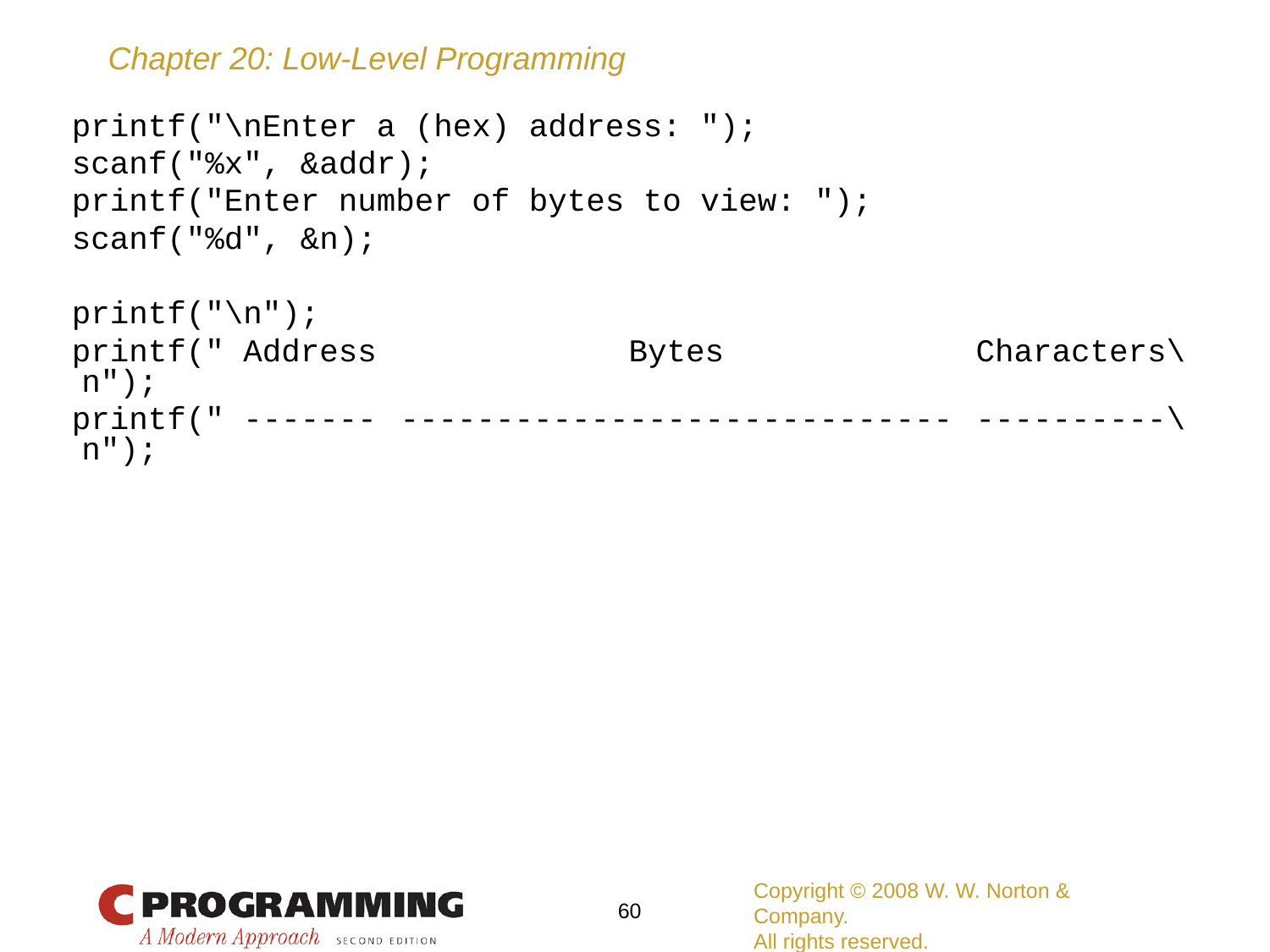

printf("\nEnter a (hex) address: ");
  scanf("%x", &addr);
  printf("Enter number of bytes to view: ");
  scanf("%d", &n);

  printf("\n");
  printf(" Address              Bytes              Characters\n");
  printf(" -------  -----------------------------  ----------\n");
Copyright © 2008 W. W. Norton & Company.
All rights reserved.
60